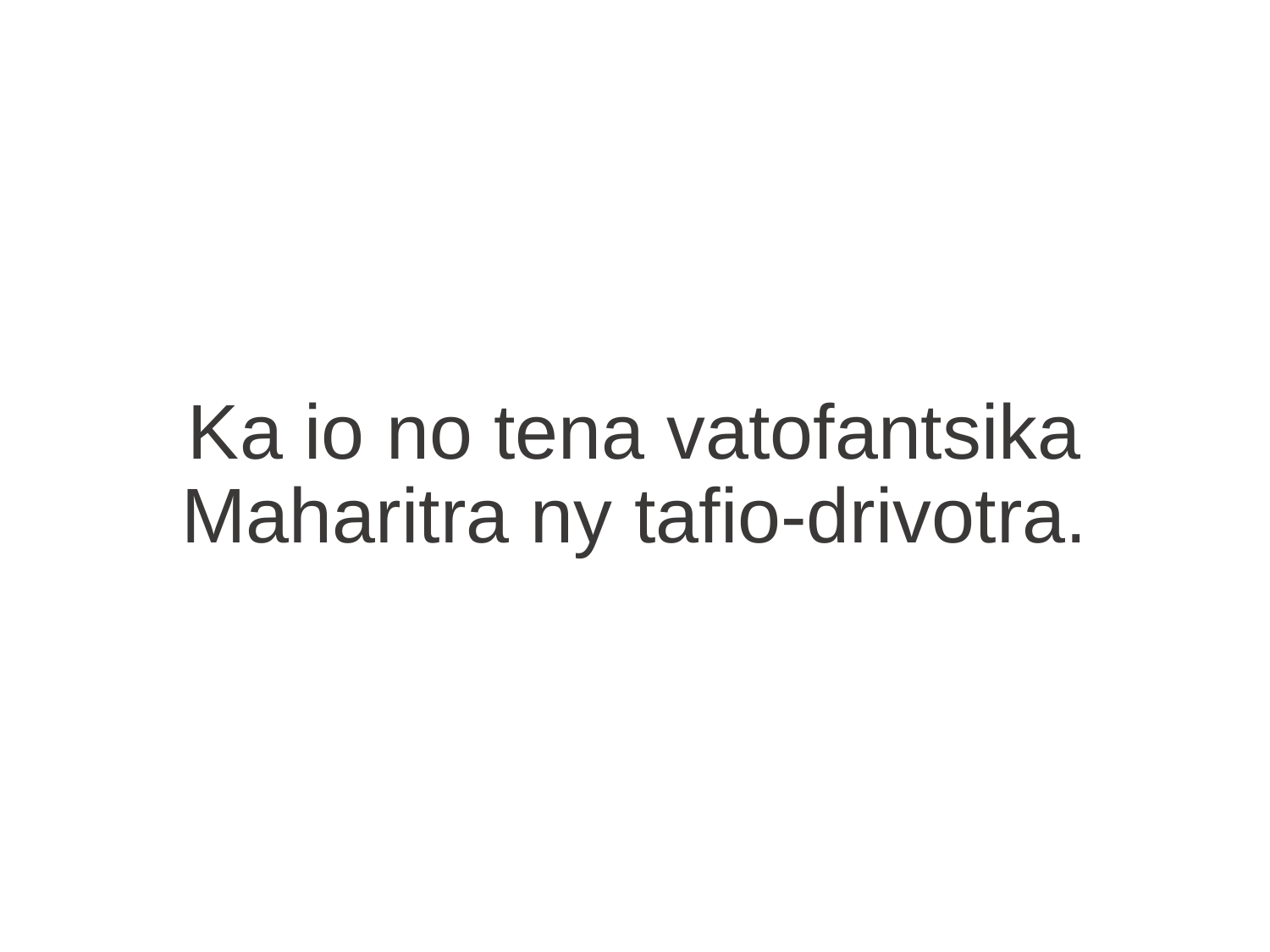

Ka io no tena vatofantsika
Maharitra ny tafio-drivotra.